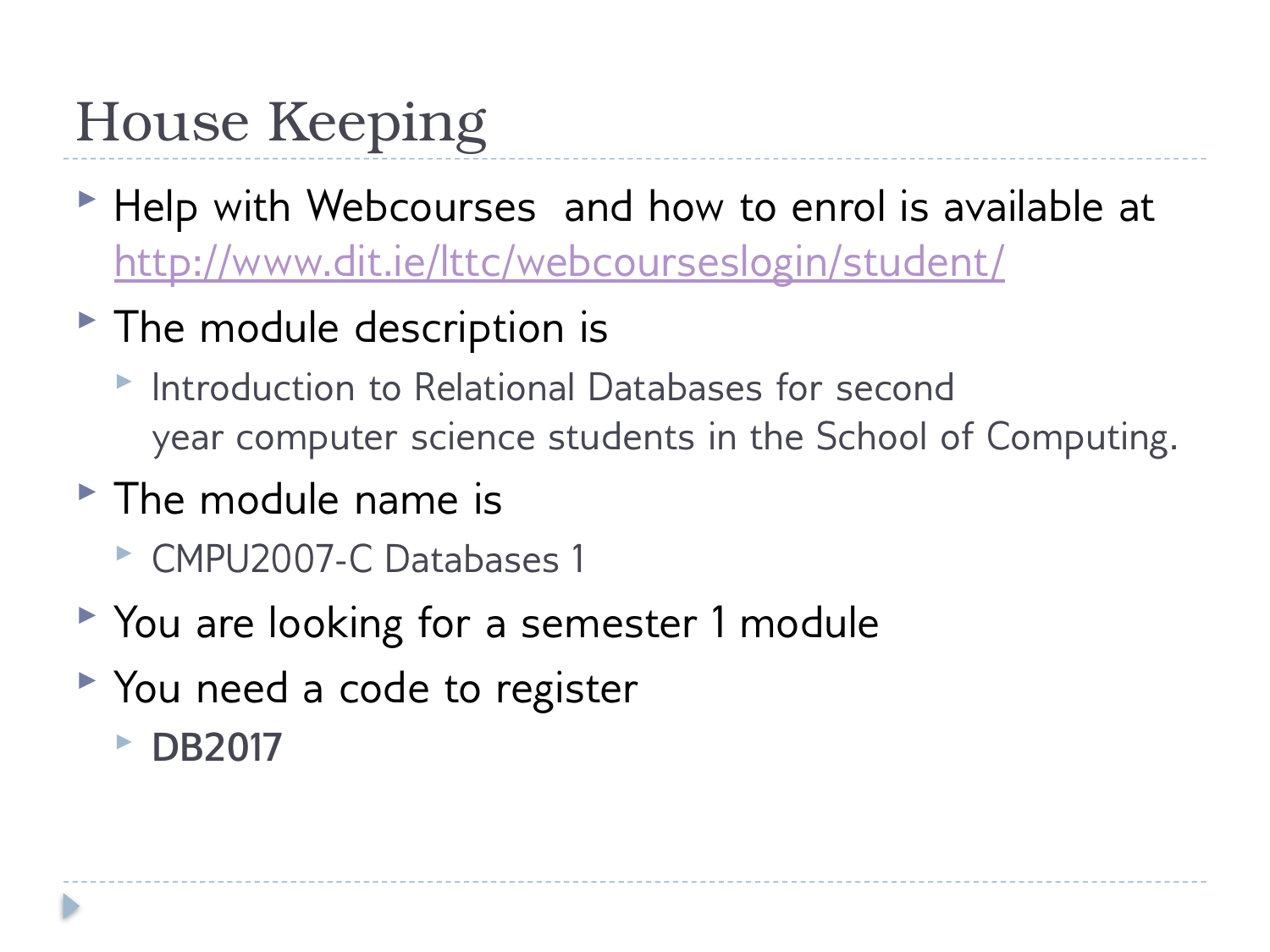

# House Keeping
Help with Webcourses  and how to enrol is available at http://www.dit.ie/lttc/webcourseslogin/student/
The module description is
Introduction to Relational Databases for second year﻿﻿ computer science students in the School of Computing.
The module name is
CMPU2007-C Databases 1
You are looking for a semester 1 module
You need a code to register
DB2017